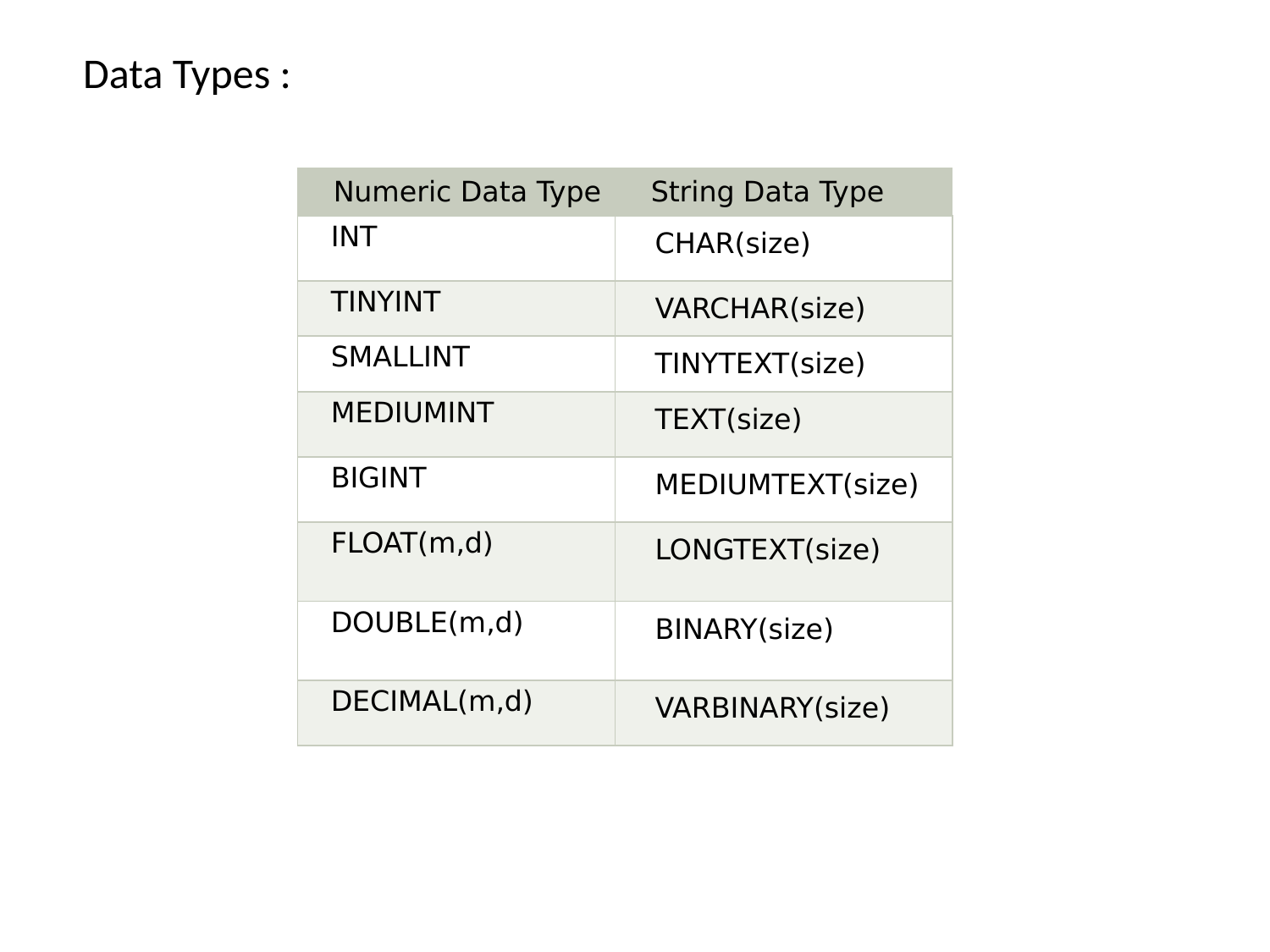

Data Types :
| Numeric Data Type | String Data Type |
| --- | --- |
| INT | CHAR(size) |
| TINYINT | VARCHAR(size) |
| SMALLINT | TINYTEXT(size) |
| MEDIUMINT | TEXT(size) |
| BIGINT | MEDIUMTEXT(size) |
| FLOAT(m,d) | LONGTEXT(size) |
| DOUBLE(m,d) | BINARY(size) |
| DECIMAL(m,d) | VARBINARY(size) |